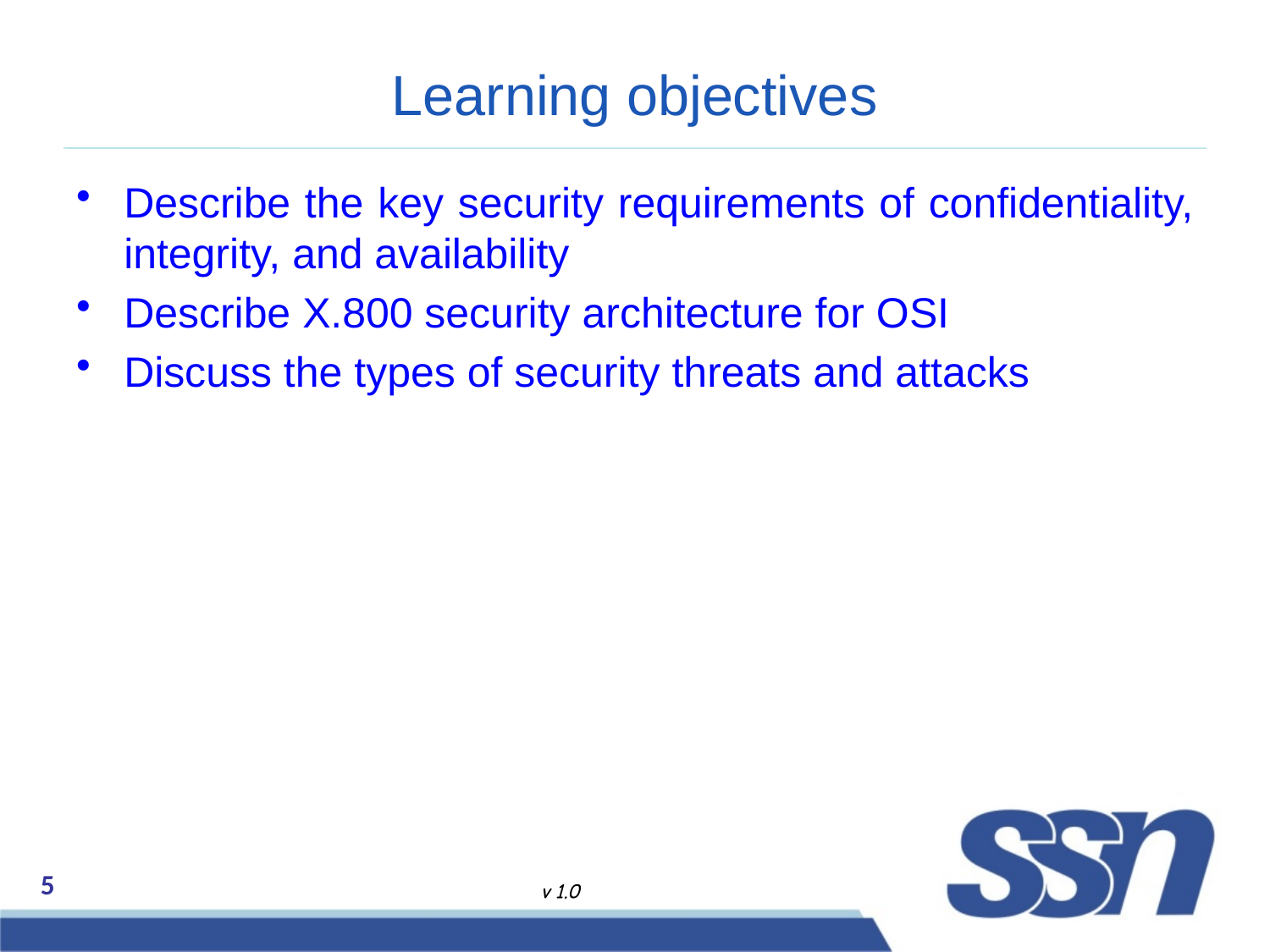

# Learning objectives
Describe the key security requirements of confidentiality, integrity, and availability
Describe X.800 security architecture for OSI
Discuss the types of security threats and attacks